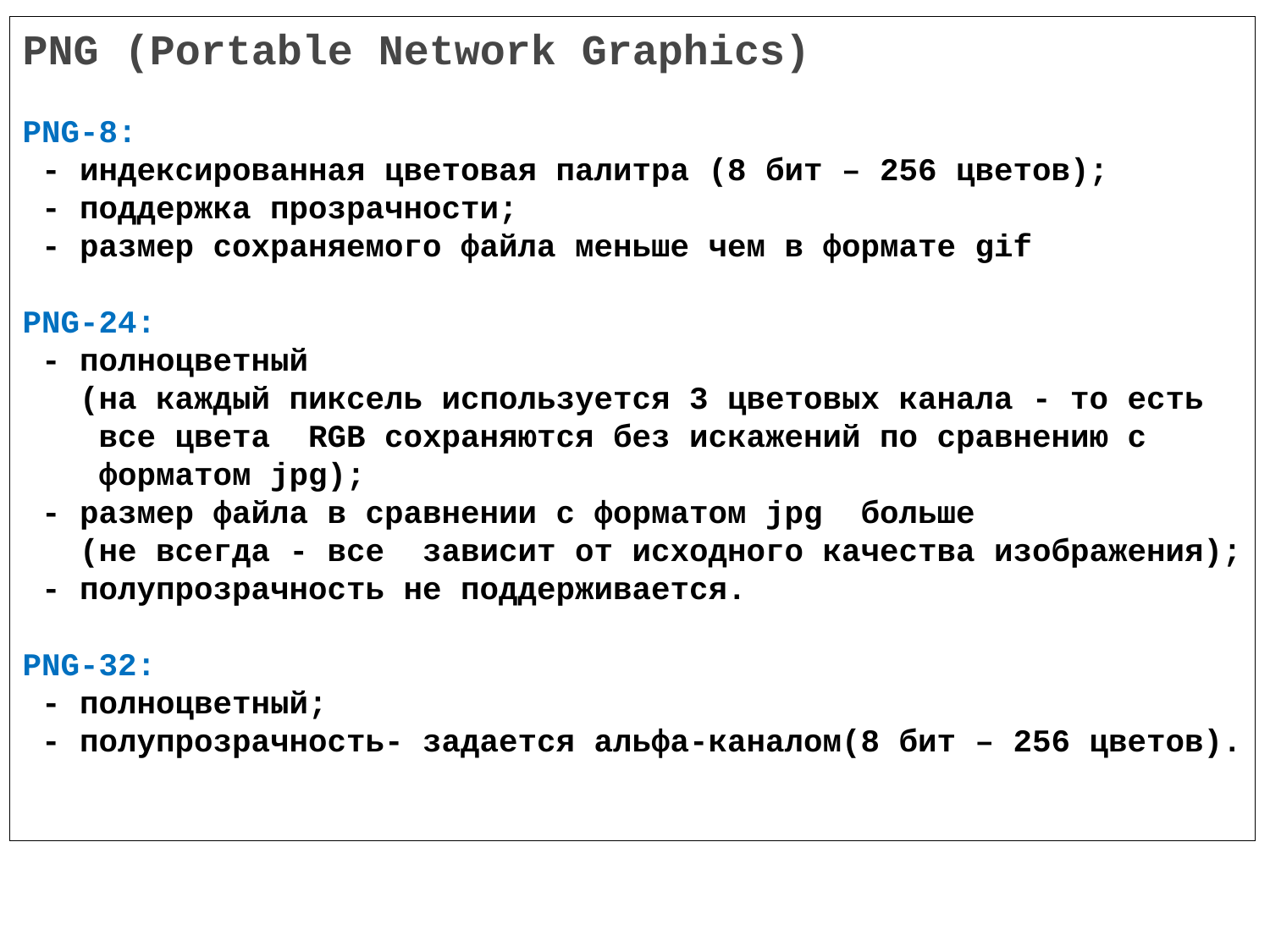

PNG (Portable Network Graphics)

PNG-8:
 - индексированная цветовая палитра (8 бит – 256 цветов);
 - поддержка прозрачности;
 - размер сохраняемого файла меньше чем в формате gif

PNG-24:
 - полноцветный
   (на каждый пиксель используется 3 цветовых канала - то есть
    все цвета  RGB сохраняются без искажений по сравнению с
    форматом jpg);
 - размер файла в сравнении с форматом jpg  больше
   (не всегда - все  зависит от исходного качества изображения);
 - полупрозрачность не поддерживается.

PNG-32:
 - полноцветный;
 - полупрозрачность- задается альфа-каналом(8 бит – 256 цветов).